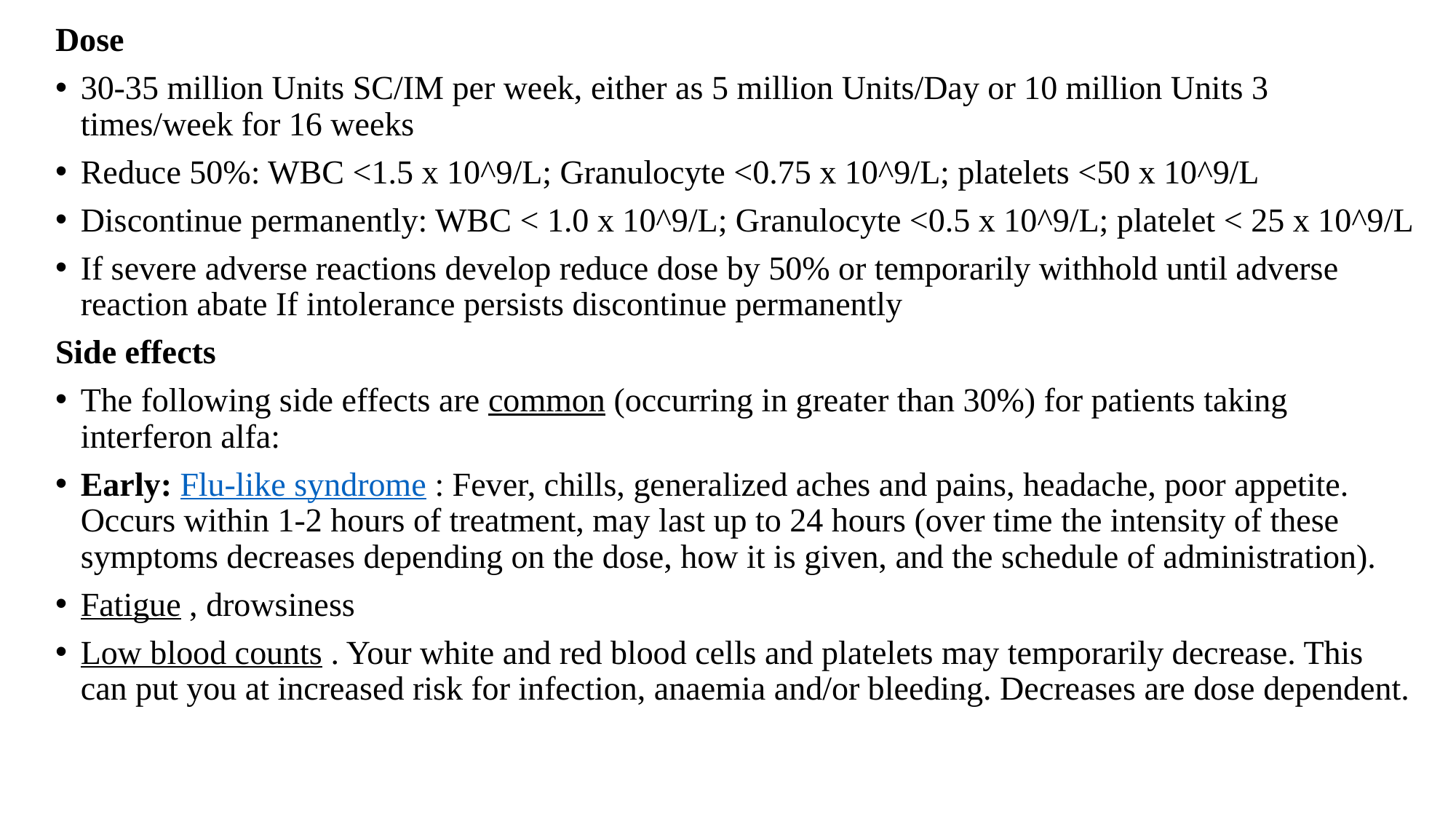

Dose
30-35 million Units SC/IM per week, either as 5 million Units/Day or 10 million Units 3 times/week for 16 weeks
Reduce 50%: WBC <1.5 x 10^9/L; Granulocyte <0.75 x 10^9/L; platelets <50 x 10^9/L
Discontinue permanently: WBC < 1.0 x 10^9/L; Granulocyte <0.5 x 10^9/L; platelet < 25 x 10^9/L
If severe adverse reactions develop reduce dose by 50% or temporarily withhold until adverse reaction abate If intolerance persists discontinue permanently
Side effects
The following side effects are common (occurring in greater than 30%) for patients taking interferon alfa:
Early: Flu-like syndrome : Fever, chills, generalized aches and pains, headache, poor appetite. Occurs within 1-2 hours of treatment, may last up to 24 hours (over time the intensity of these symptoms decreases depending on the dose, how it is given, and the schedule of administration).
Fatigue , drowsiness
Low blood counts . Your white and red blood cells and platelets may temporarily decrease. This can put you at increased risk for infection, anaemia and/or bleeding. Decreases are dose dependent.